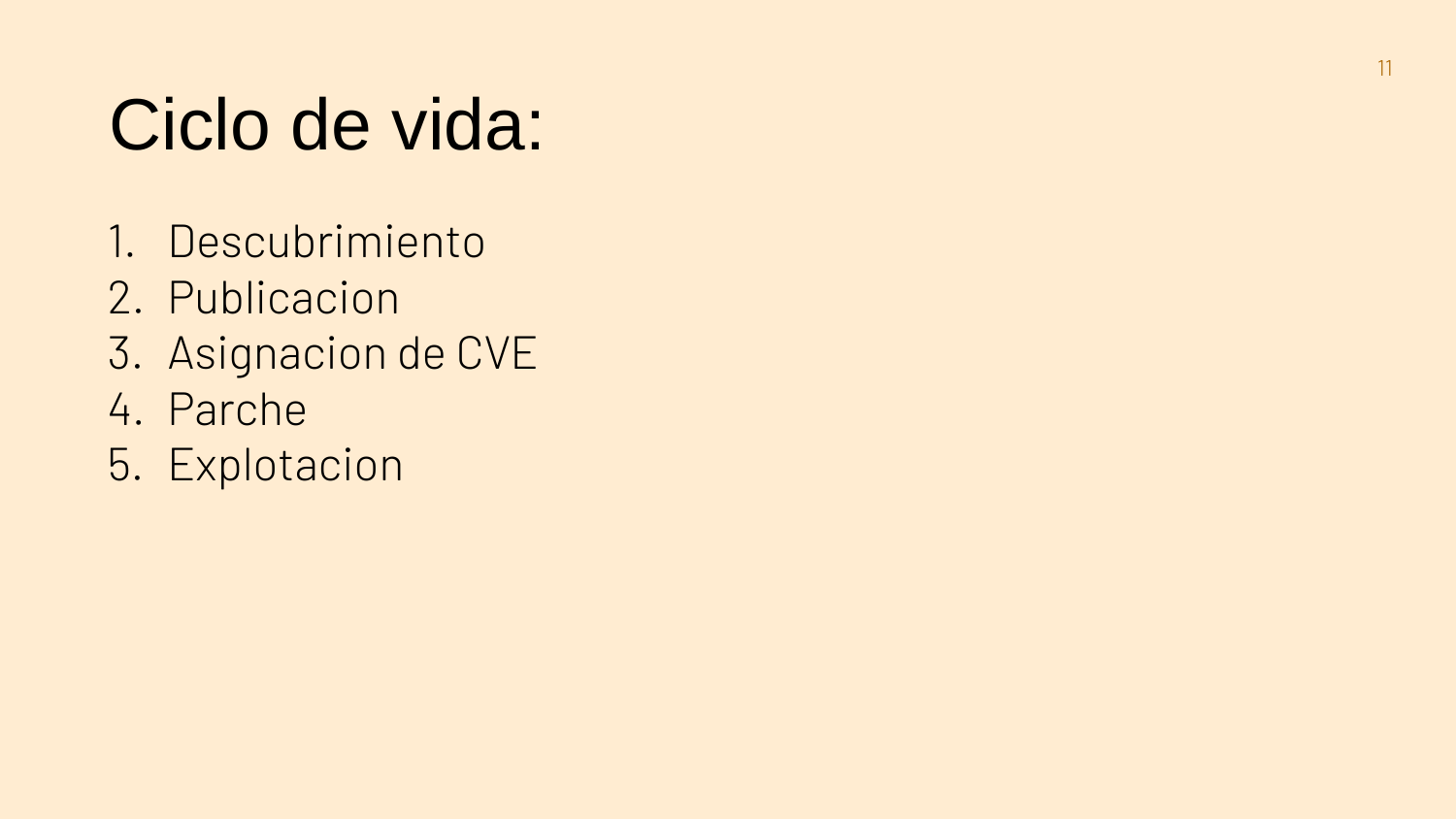

11
# Ciclo de vida:
Descubrimiento
Publicacion
Asignacion de CVE
Parche
Explotacion